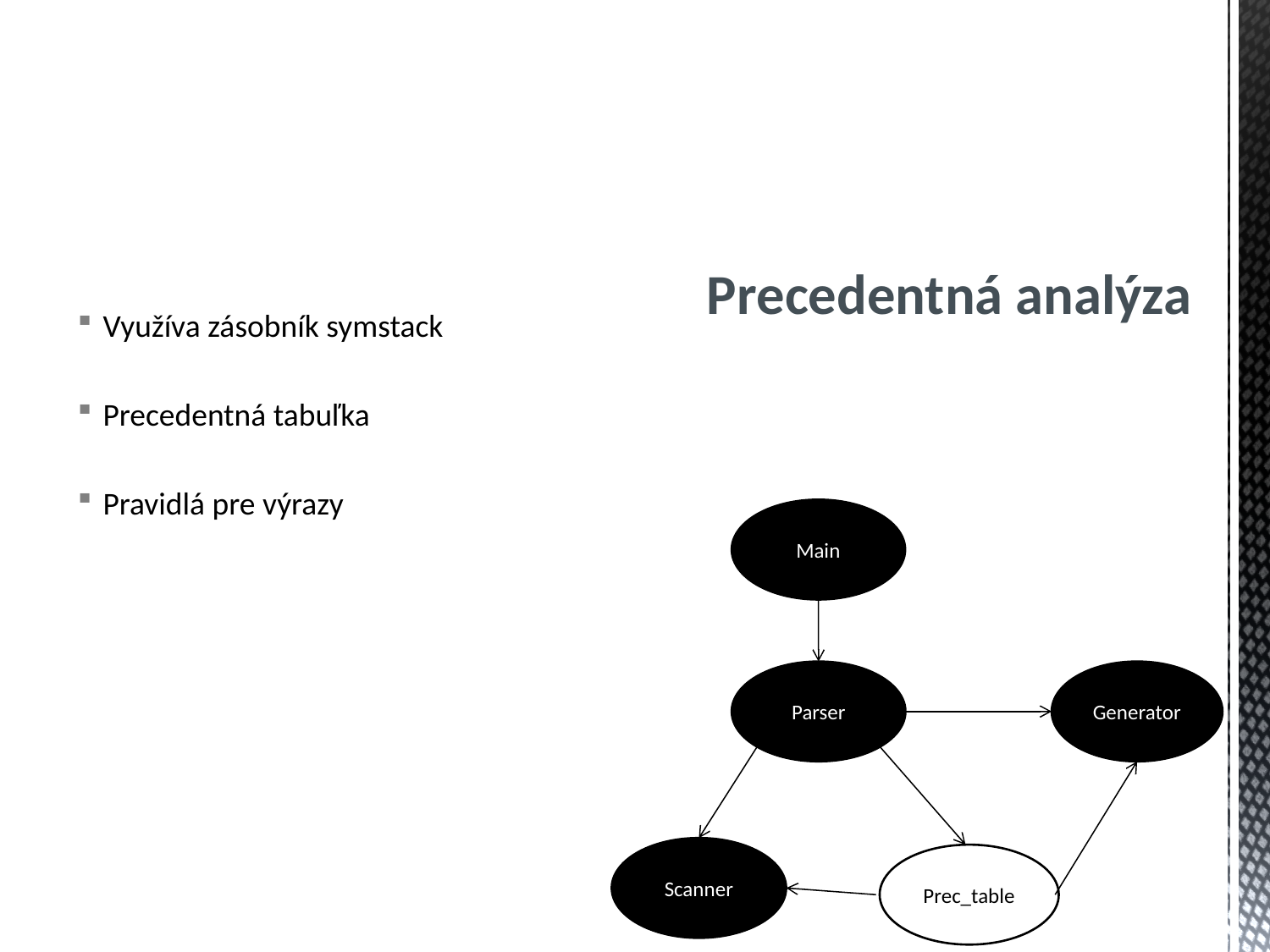

# Precedentná analýza
Využíva zásobník symstack

Precedentná tabuľka

Pravidlá pre výrazy
Main
Parser
Generator
Scanner
Prec_table